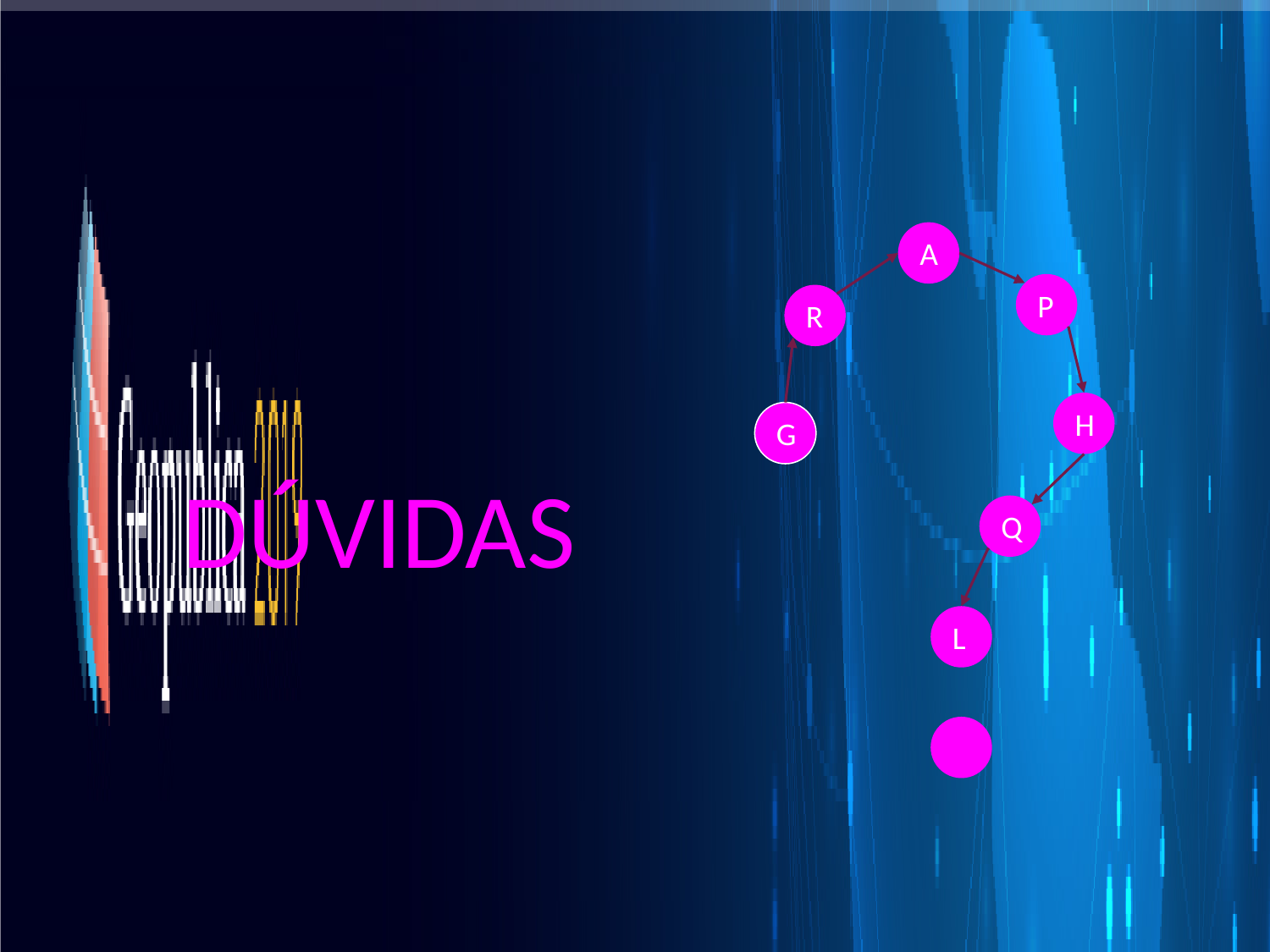

A
P
R
DÚVIDAS
H
G
Q
L